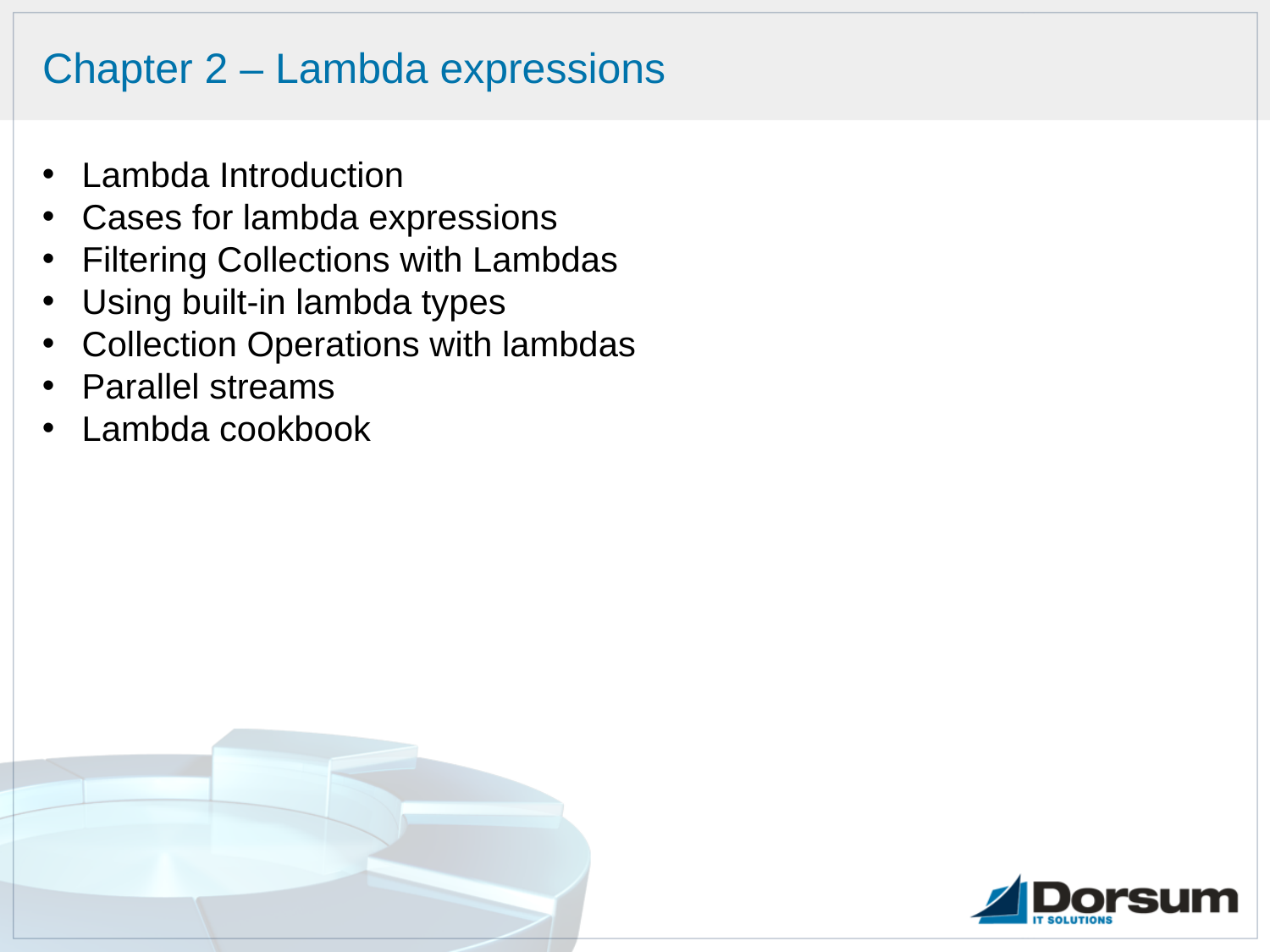

# Chapter 2 – Lambda expressions
Lambda Introduction
Cases for lambda expressions
Filtering Collections with Lambdas
Using built-in lambda types
Collection Operations with lambdas
Parallel streams
Lambda cookbook